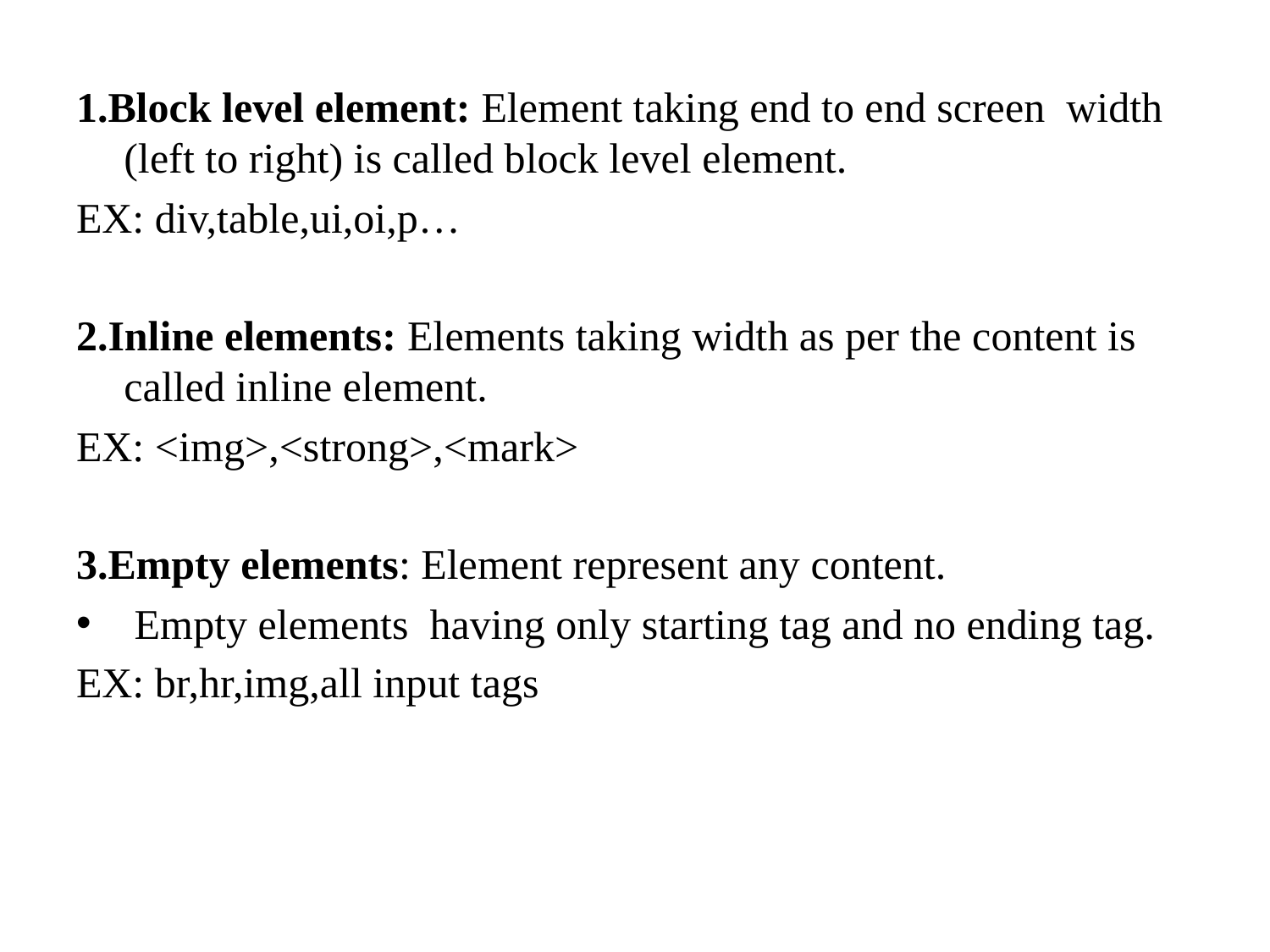

1.Block level element: Element taking end to end screen  width (left to right) is called block level element.
EX: div,table,ui,oi,p…

2.Inline elements: Elements taking width as per the content is called inline element.
EX: <img>,<strong>,<mark>

3.Empty elements: Element represent any content.
 Empty elements  having only starting tag and no ending tag.
EX: br,hr,img,all input tags